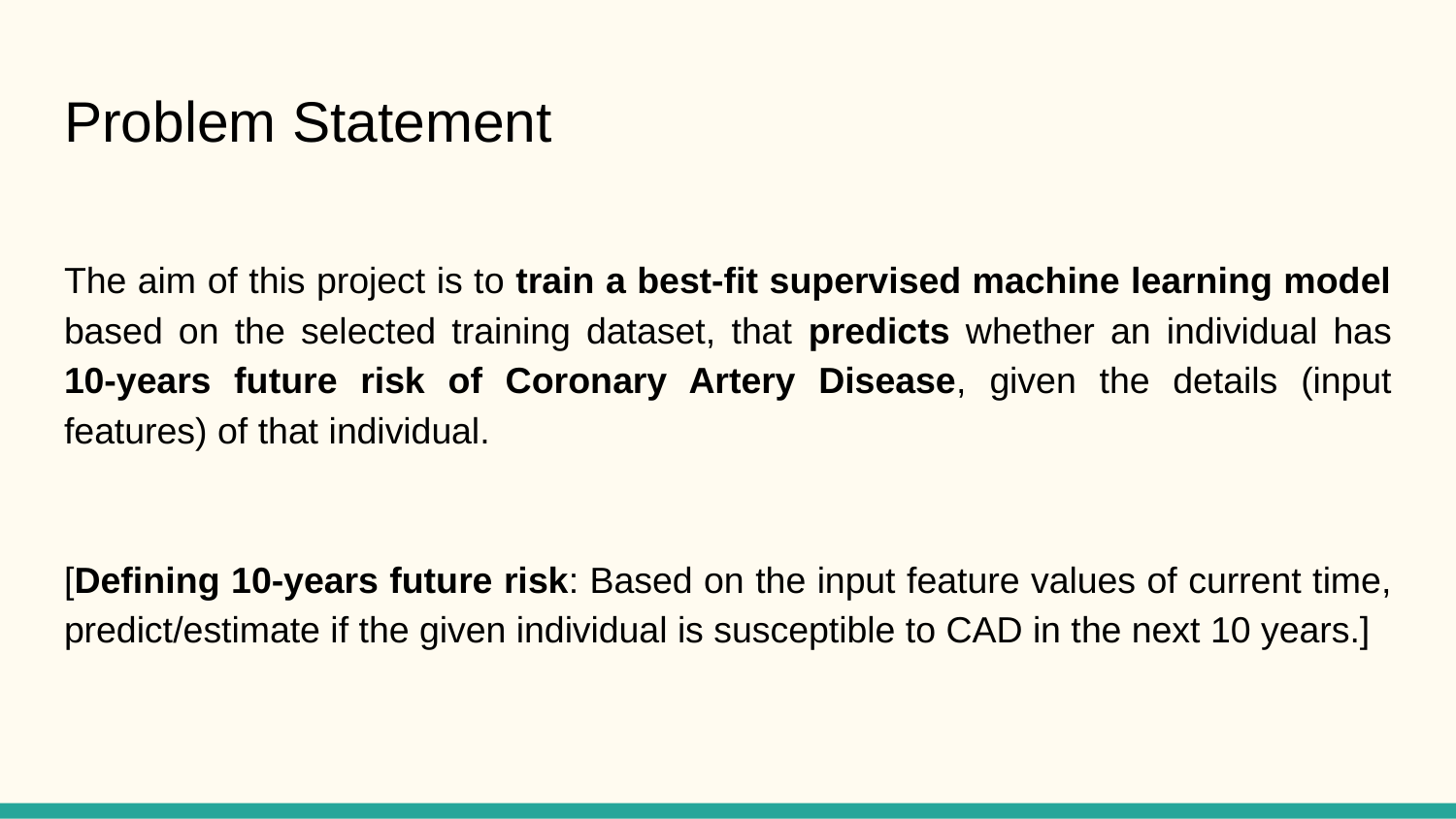

# Problem Statement

The aim of this project is to train a best-fit supervised machine learning model based on the selected training dataset, that predicts whether an individual has 10-years future risk of Coronary Artery Disease, given the details (input features) of that individual.

[Defining 10-years future risk: Based on the input feature values of current time, predict/estimate if the given individual is susceptible to CAD in the next 10 years.]